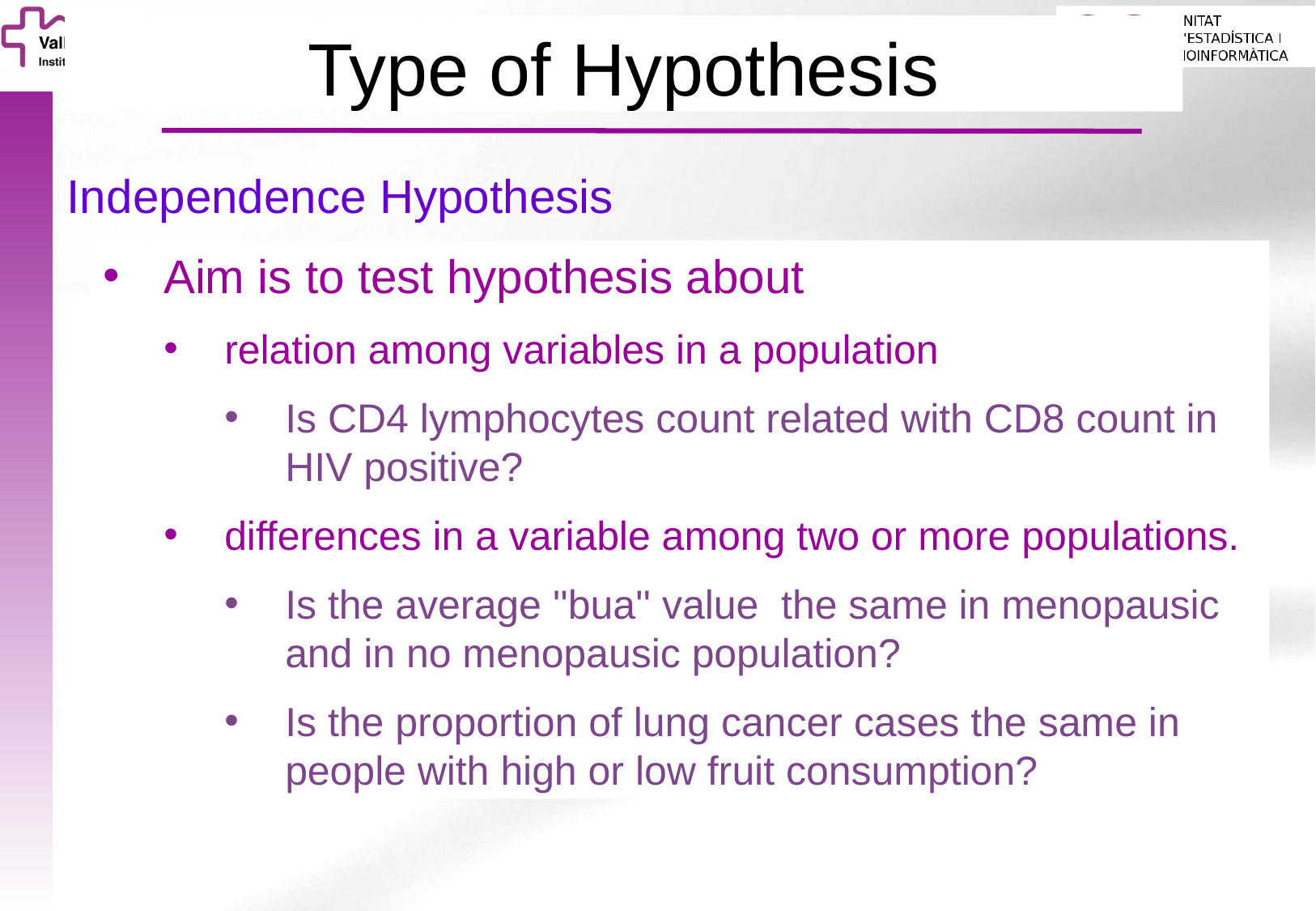

# Type of Hypothesis
Independence Hypothesis
Aim is to test hypothesis about
relation among variables in a population
Is CD4 lymphocytes count related with CD8 count in HIV positive?
differences in a variable among two or more populations.
Is the average ''bua'' value  the same in menopausic and in no menopausic population?
Is the proportion of lung cancer cases the same in people with high or low fruit consumption?
Pruebas de independencia